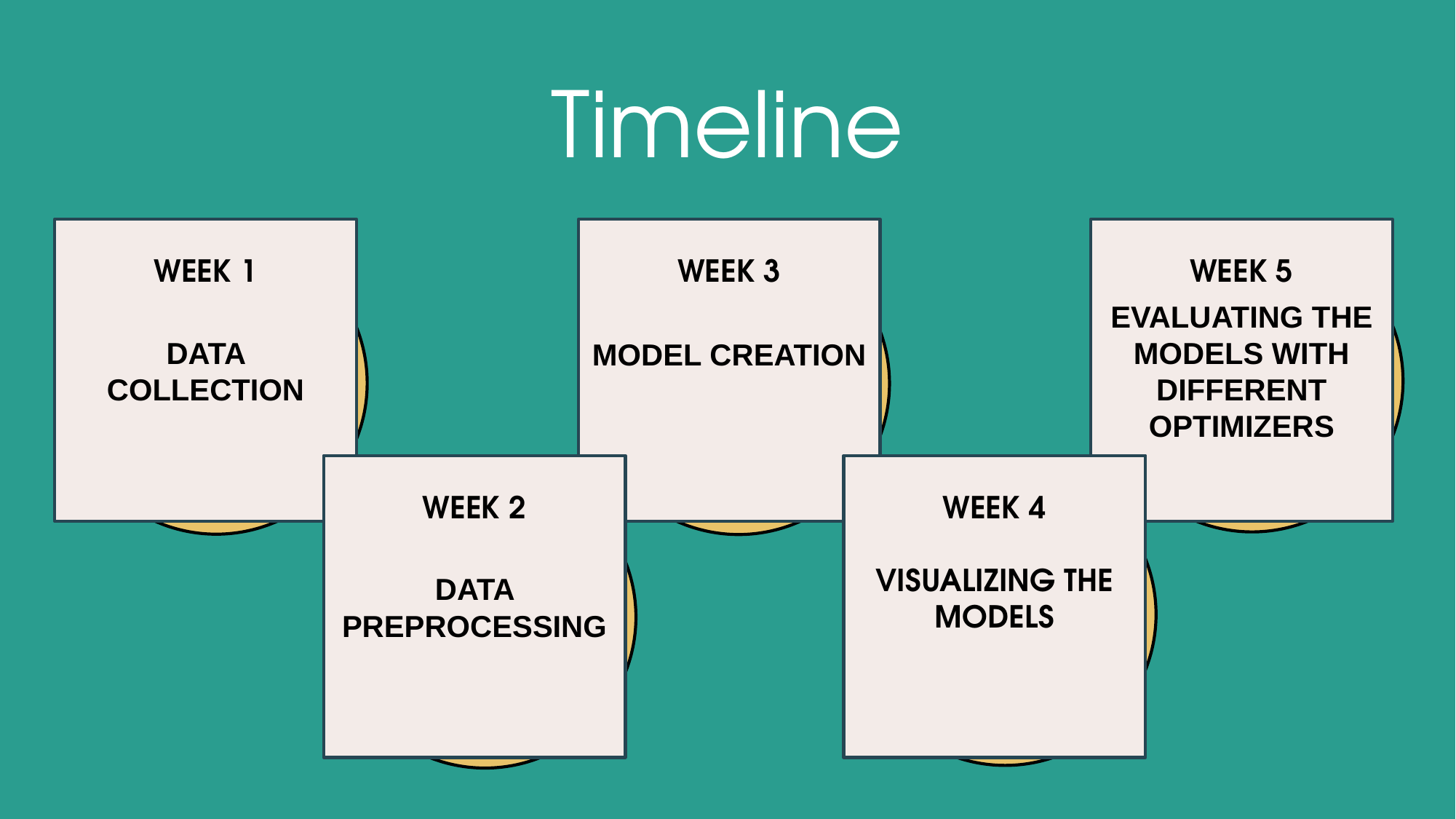

# Timeline
WEEK 1

DATA COLLECTION
WEEK 3

MODEL CREATION

WEEK 5
EVALUATING THE MODELS WITH DIFFERENT OPTIMIZERS

WEEK 2

DATA PREPROCESSING

WEEK 4

VISUALIZING THE MODELS